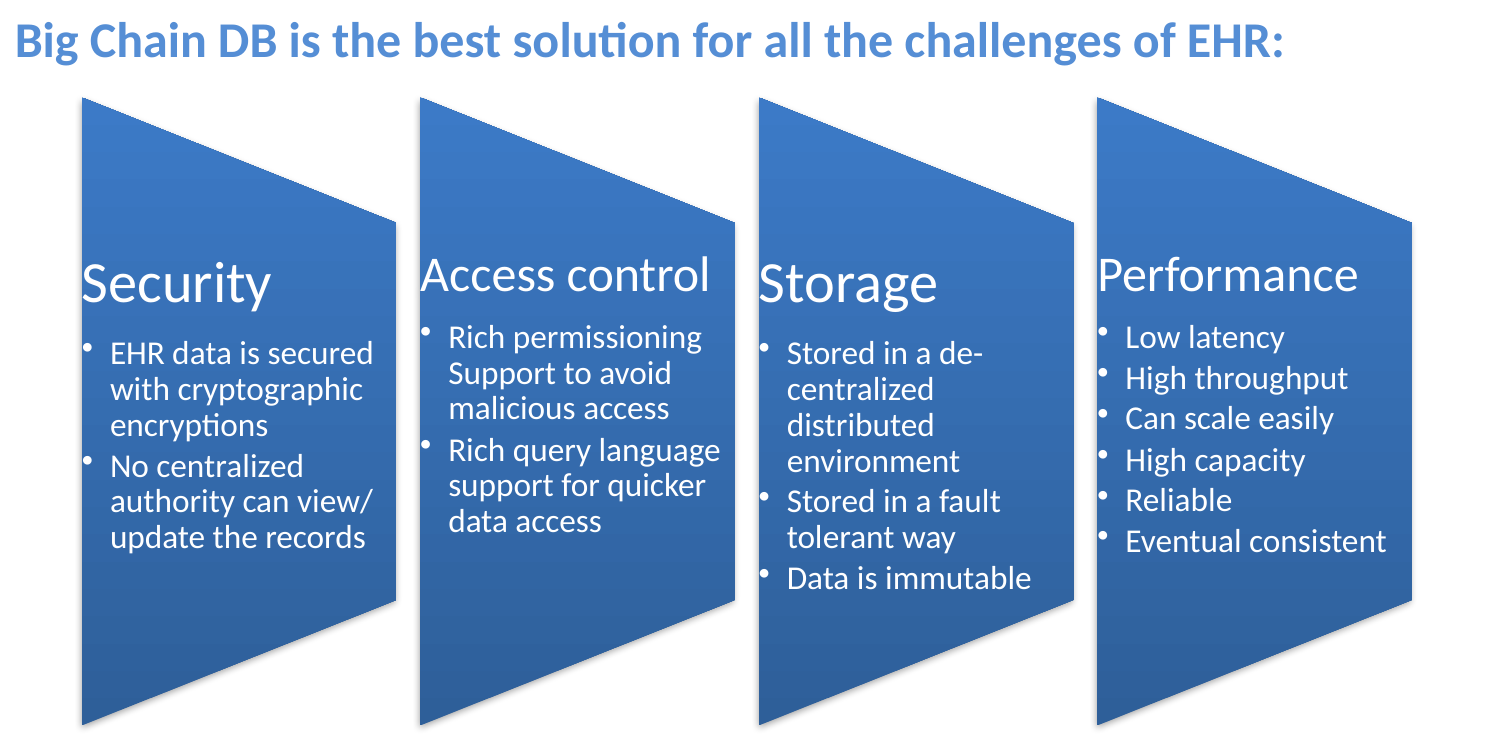

Big Chain DB is the best solution for all the challenges of EHR:
Security
EHR data is secured with cryptographic encryptions
No centralized authority can view/ update the records
Access control
Rich permissioning Support to avoid malicious access
Rich query language support for quicker data access
Storage
Stored in a de-centralized distributed environment
Stored in a fault tolerant way
Data is immutable
Performance
Low latency
High throughput
Can scale easily
High capacity
Reliable
Eventual consistent